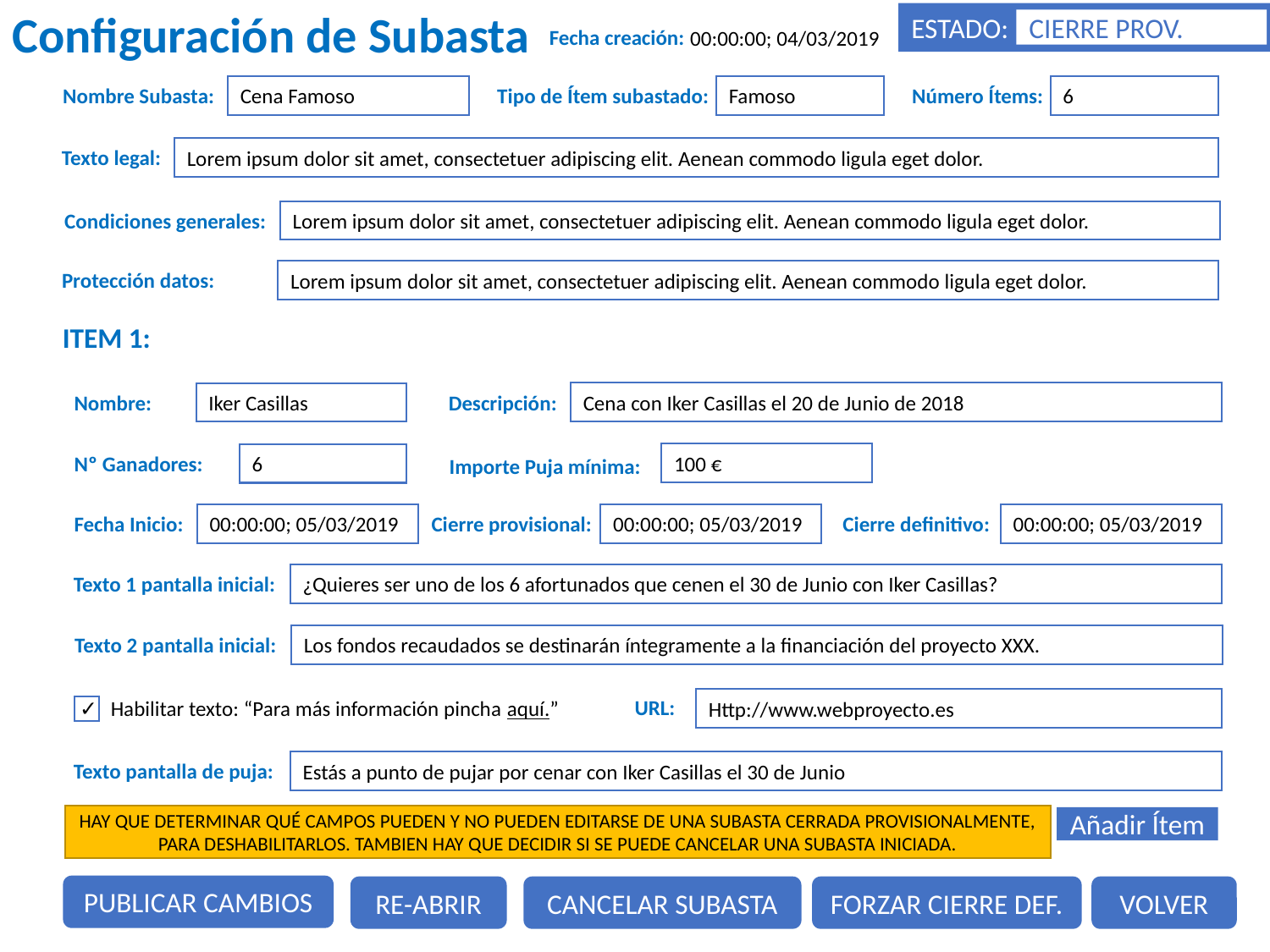

PANTALLA EDITAR SUBASTA ESTADO CIERRE PROVISIONAL
Configuración de Subasta
ESTADO:
CIERRE PROV.
Fecha creación:
00:00:00; 04/03/2019
Famoso
6
Cena Famoso
Nombre Subasta:
Tipo de Ítem subastado:
Número Ítems:
Lorem ipsum dolor sit amet, consectetuer adipiscing elit. Aenean commodo ligula eget dolor.
Texto legal:
Lorem ipsum dolor sit amet, consectetuer adipiscing elit. Aenean commodo ligula eget dolor.
Condiciones generales:
Lorem ipsum dolor sit amet, consectetuer adipiscing elit. Aenean commodo ligula eget dolor.
Protección datos:
ITEM 1:
Cena con Iker Casillas el 20 de Junio de 2018
Iker Casillas
Descripción:
Nombre:
100 €
6
Nº Ganadores:
Importe Puja mínima:
00:00:00; 05/03/2019
00:00:00; 05/03/2019
00:00:00; 05/03/2019
Fecha Inicio:
Cierre provisional:
Cierre definitivo:
¿Quieres ser uno de los 6 afortunados que cenen el 30 de Junio con Iker Casillas?
Texto 1 pantalla inicial:
Los fondos recaudados se destinarán íntegramente a la financiación del proyecto XXX.
Texto 2 pantalla inicial:
URL:
Http://www.webproyecto.es
✓
Habilitar texto: “Para más información pincha aquí.”

Estás a punto de pujar por cenar con Iker Casillas el 30 de Junio
Texto pantalla de puja:
HAY QUE DETERMINAR QUÉ CAMPOS PUEDEN Y NO PUEDEN EDITARSE DE UNA SUBASTA CERRADA PROVISIONALMENTE, PARA DESHABILITARLOS. TAMBIEN HAY QUE DECIDIR SI SE PUEDE CANCELAR UNA SUBASTA INICIADA.
Añadir Ítem
PUBLICAR CAMBIOS
CANCELAR SUBASTA
FORZAR CIERRE DEF.
VOLVER
RE-ABRIR